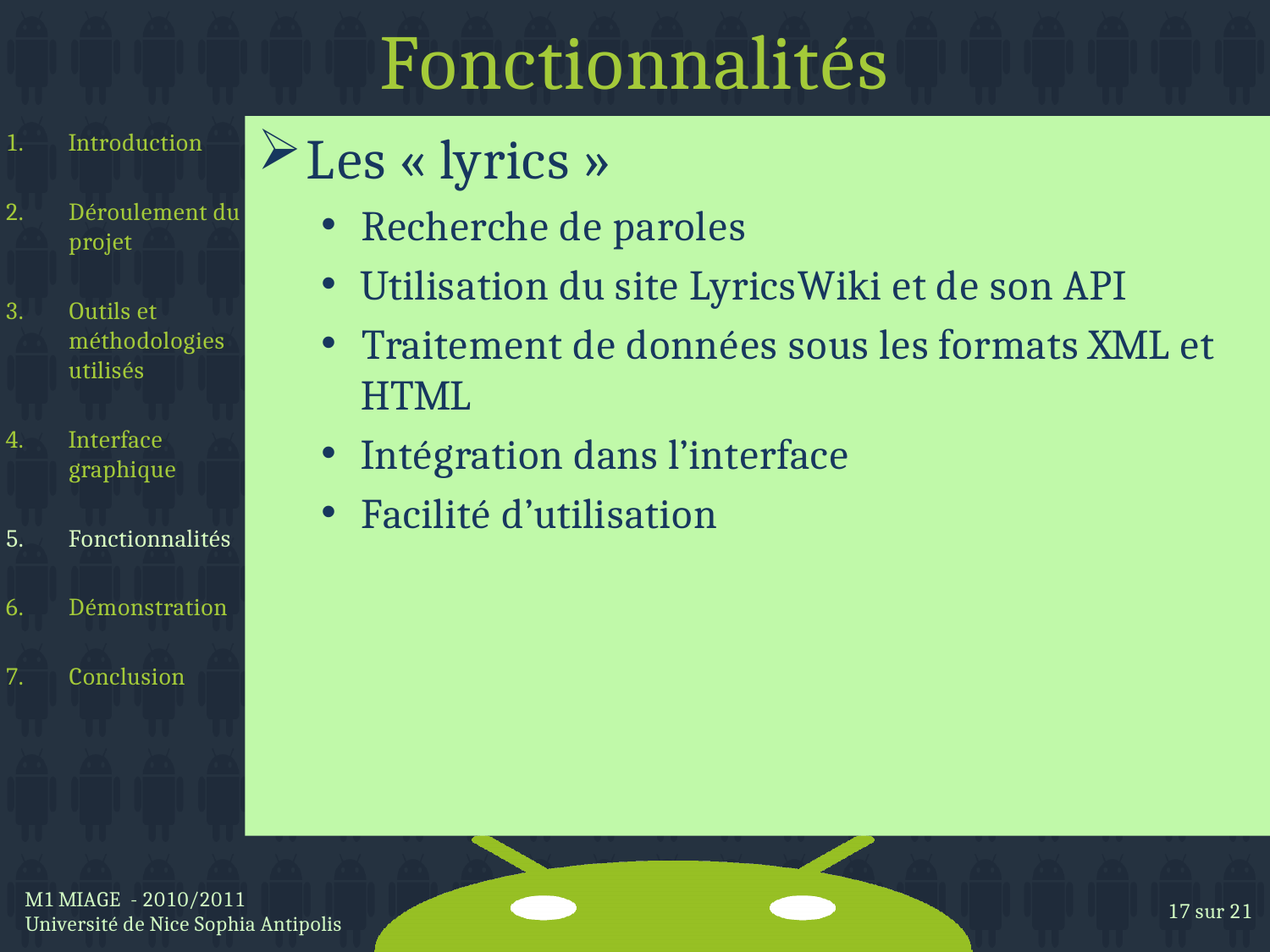

# Fonctionnalités
Introduction

Déroulement du projet

Outils et méthodologies utilisés

Interface graphique

Fonctionnalités

Démonstration

Conclusion

Les « lyrics »
Recherche de paroles
Utilisation du site LyricsWiki et de son API
Traitement de données sous les formats XML et HTML
Intégration dans l’interface
Facilité d’utilisation
M1 MIAGE  - 2010/2011
Université de Nice Sophia Antipolis
17 sur 21